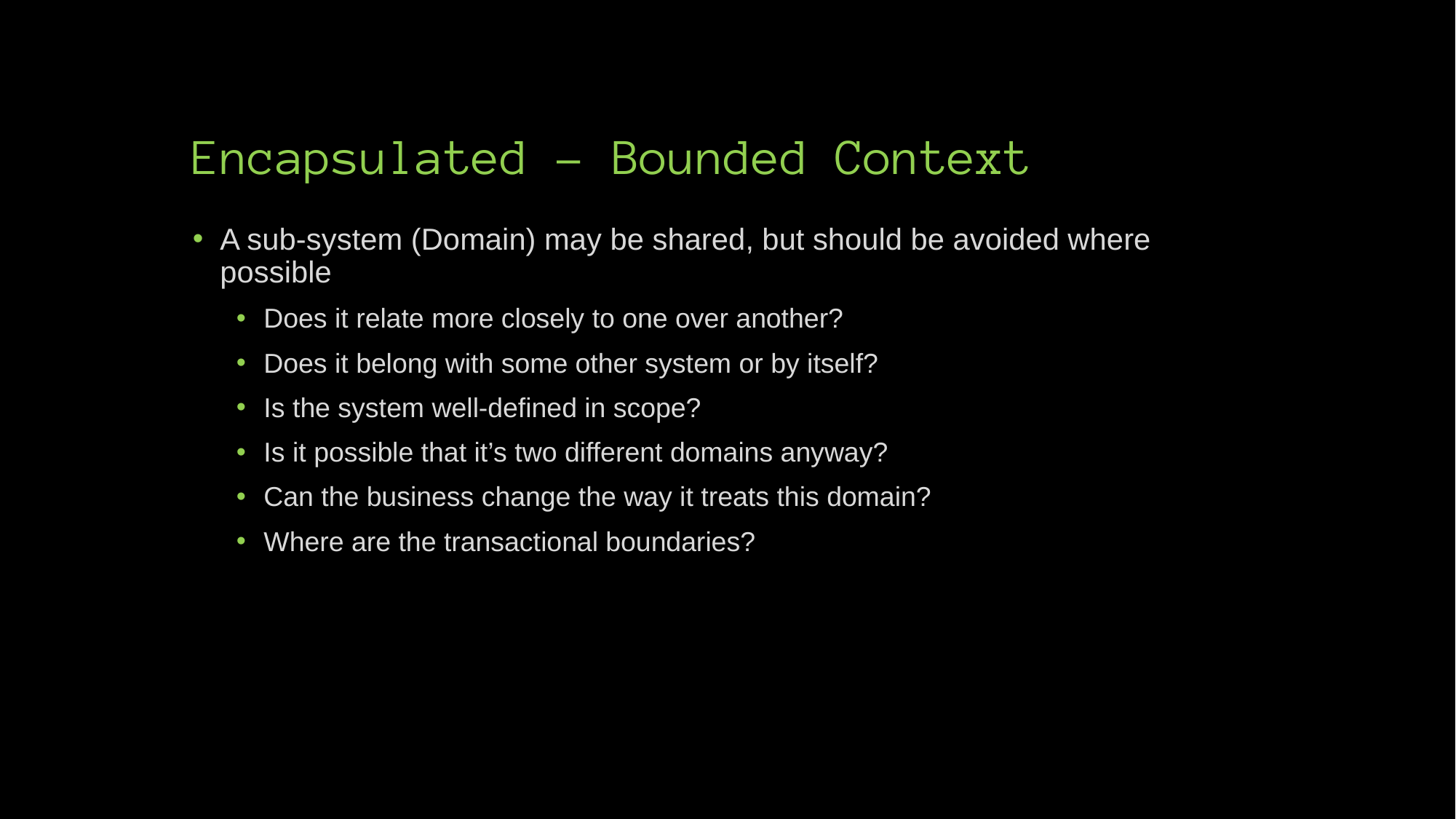

# Encapsulated - Bounded Context
A sub-system (Domain) may be shared, but should be avoided where possible
Does it relate more closely to one over another?
Does it belong with some other system or by itself?
Is the system well-defined in scope?
Is it possible that it’s two different domains anyway?
Can the business change the way it treats this domain?
Where are the transactional boundaries?